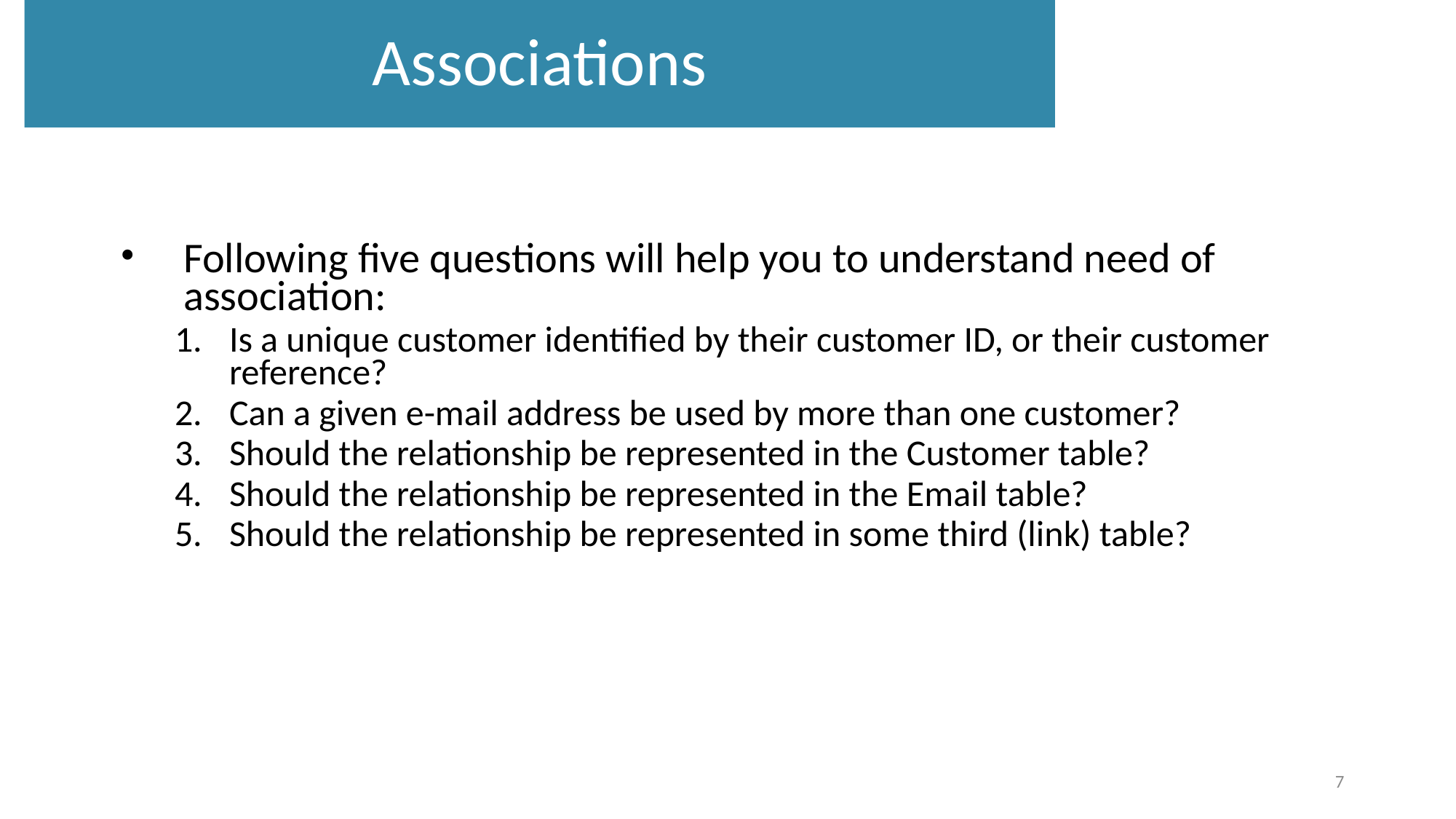

Associations
Following five questions will help you to understand need of association:
Is a unique customer identified by their customer ID, or their customer reference?
Can a given e-mail address be used by more than one customer?
Should the relationship be represented in the Customer table?
Should the relationship be represented in the Email table?
Should the relationship be represented in some third (link) table?
7